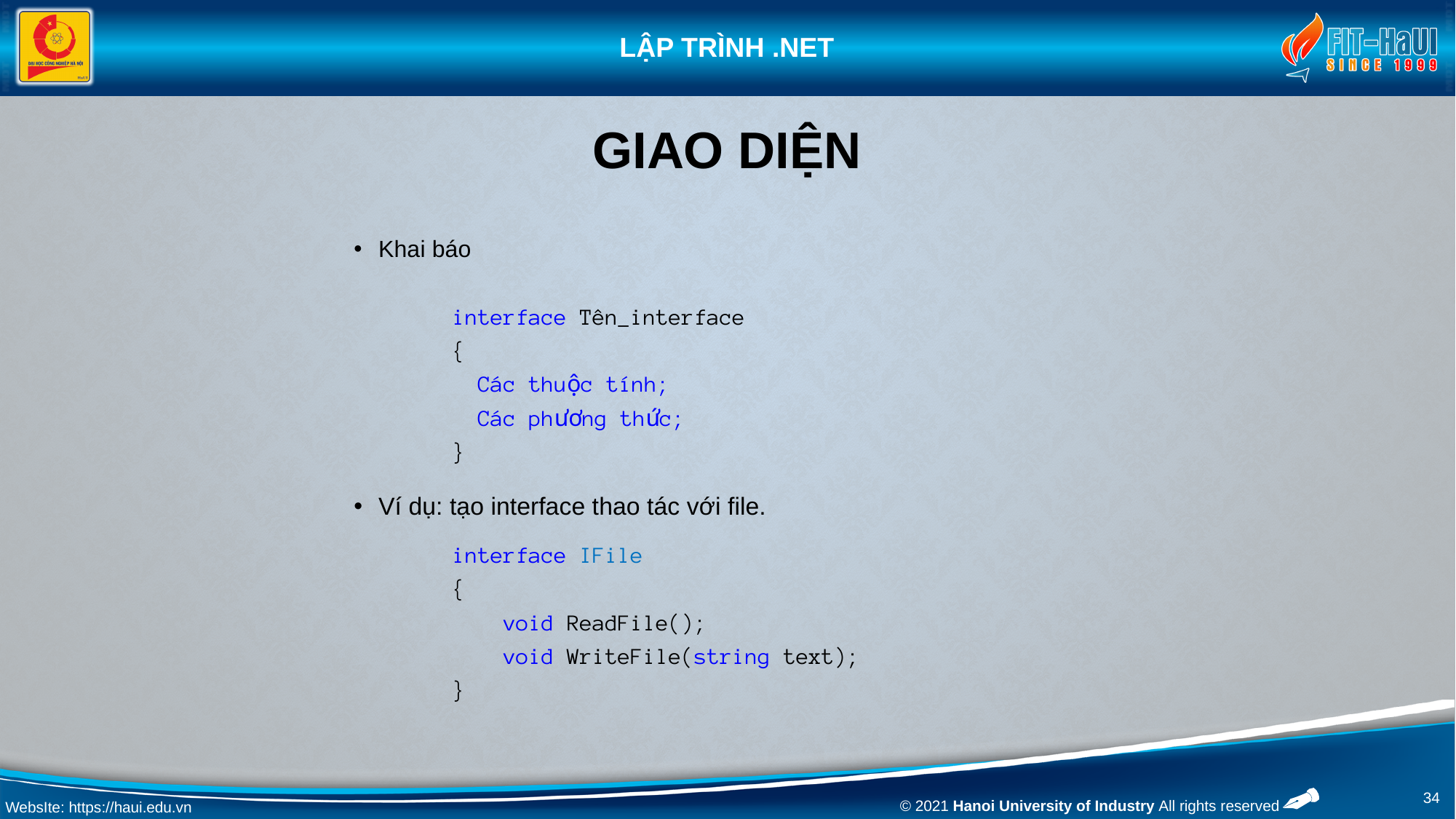

# Giao diện
Khai báo

interface Tên_interface
{
  Các thuộc tính;
  Các phương thức;
}
Ví dụ: tạo interface thao tác với file.
interface IFile
{
    void ReadFile();
    void WriteFile(string text);
}